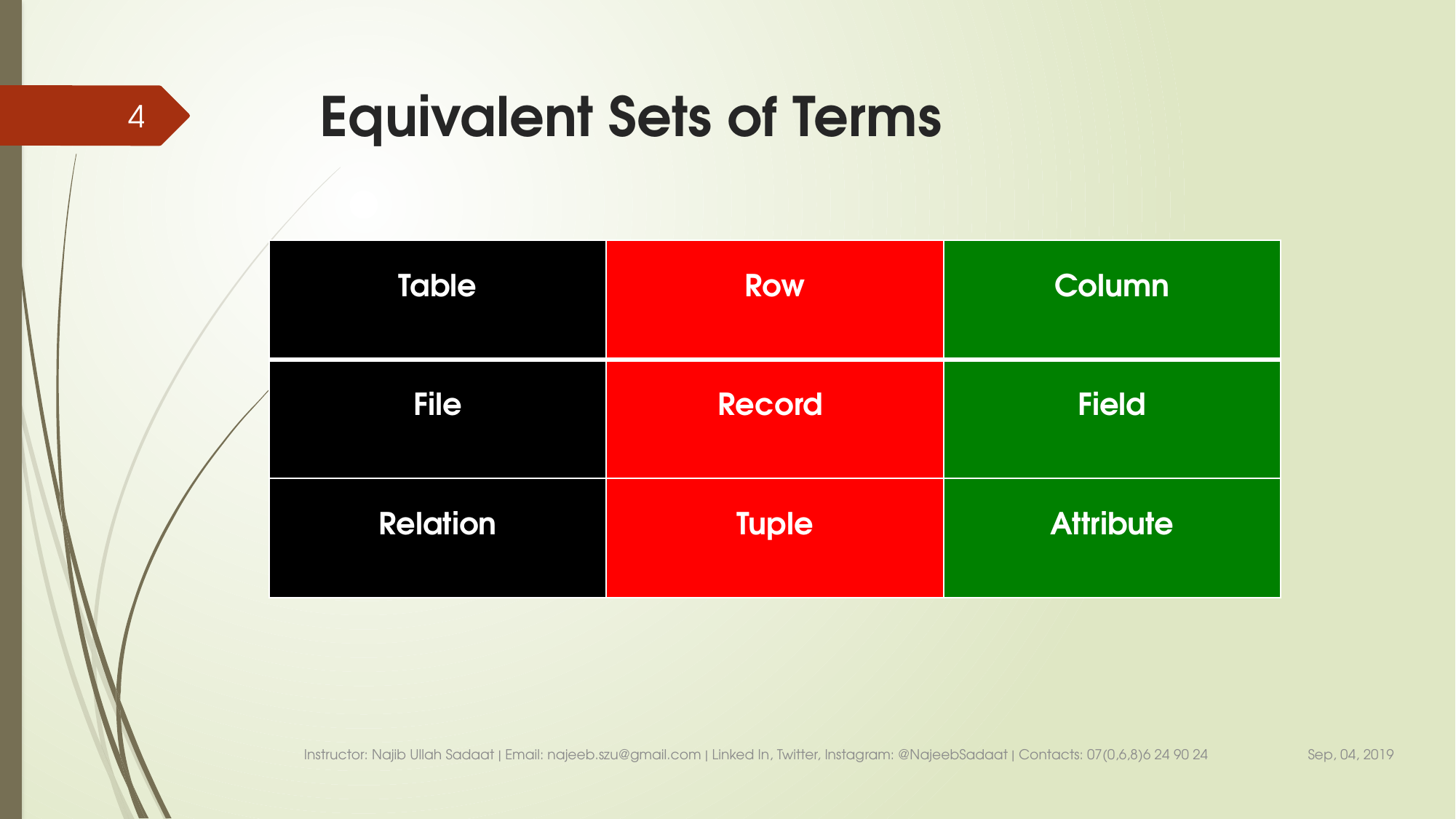

# Equivalent Sets of Terms
4
| Table | Row | Column |
| --- | --- | --- |
| File | Record | Field |
| Relation | Tuple | Attribute |
Sep, 04, 2019
Instructor: Najib Ullah Sadaat | Email: najeeb.szu@gmail.com | Linked In, Twitter, Instagram: @NajeebSadaat | Contacts: 07(0,6,8)6 24 90 24